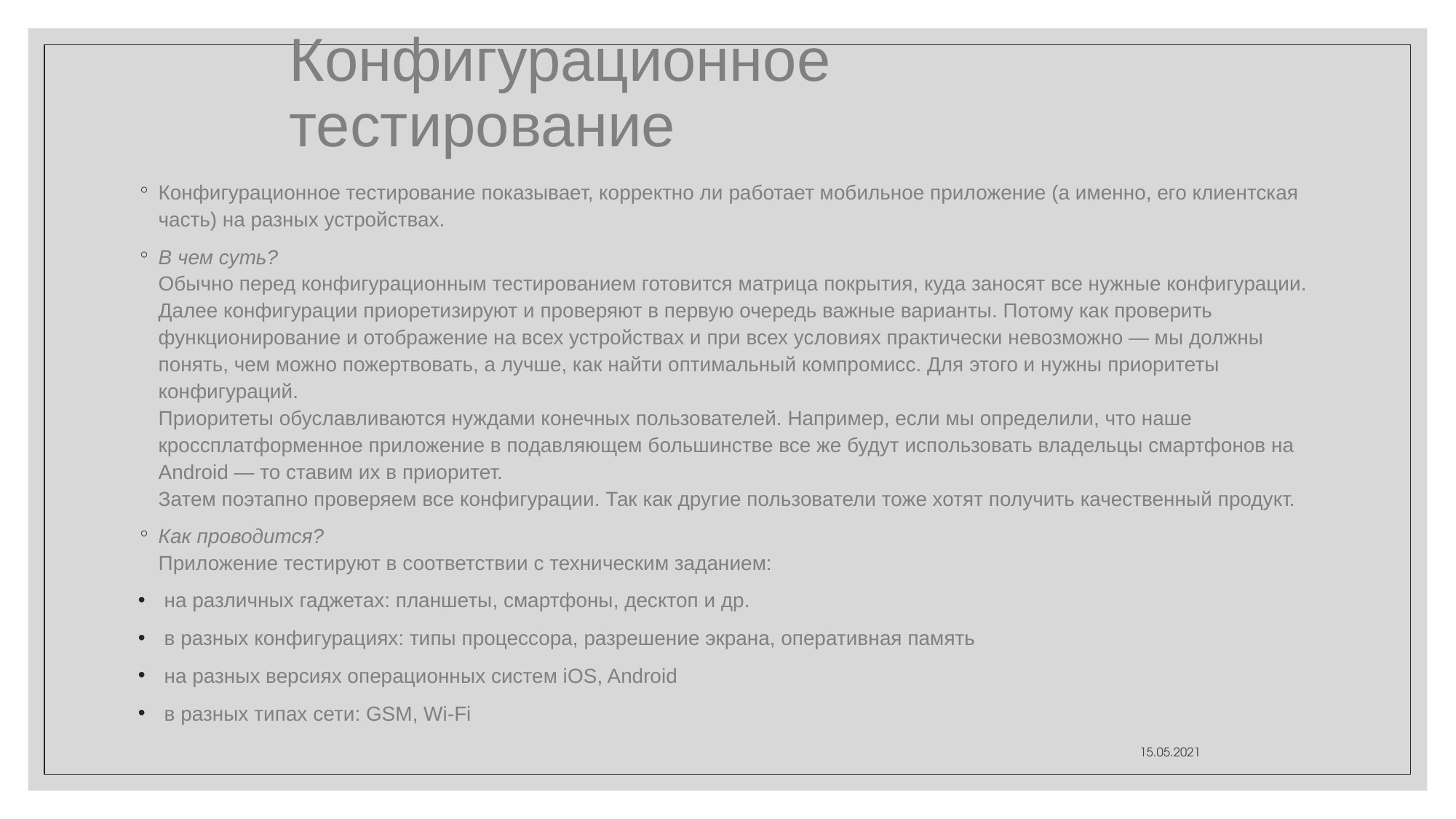

# Конфигурационное тестирование
Конфигурационное тестирование показывает, корректно ли работает мобильное приложение (а именно, его клиентская часть) на разных устройствах.
В чем суть?
Обычно перед конфигурационным тестированием готовится матрица покрытия, куда заносят все нужные конфигурации. Далее конфигурации приоретизируют и проверяют в первую очередь важные варианты. Потому как проверить функционирование и отображение на всех устройствах и при всех условиях практически невозможно — мы должны понять, чем можно пожертвовать, а лучше, как найти оптимальный компромисс. Для этого и нужны приоритеты конфигураций.
Приоритеты обуславливаются нуждами конечных пользователей. Например, если мы определили, что наше кроссплатформенное приложение в подавляющем большинстве все же будут использовать владельцы смартфонов на Android — то ставим их в приоритет.
Затем поэтапно проверяем все конфигурации. Так как другие пользователи тоже хотят получить качественный продукт.
Как проводится?
Приложение тестируют в соответствии с техническим заданием:
 на различных гаджетах: планшеты, смартфоны, десктоп и др.
 в разных конфигурациях: типы процессора, разрешение экрана, оперативная память
 на разных версиях операционных систем iOS, Android
 в разных типах сети: GSM, Wi-Fi

15.05.2021